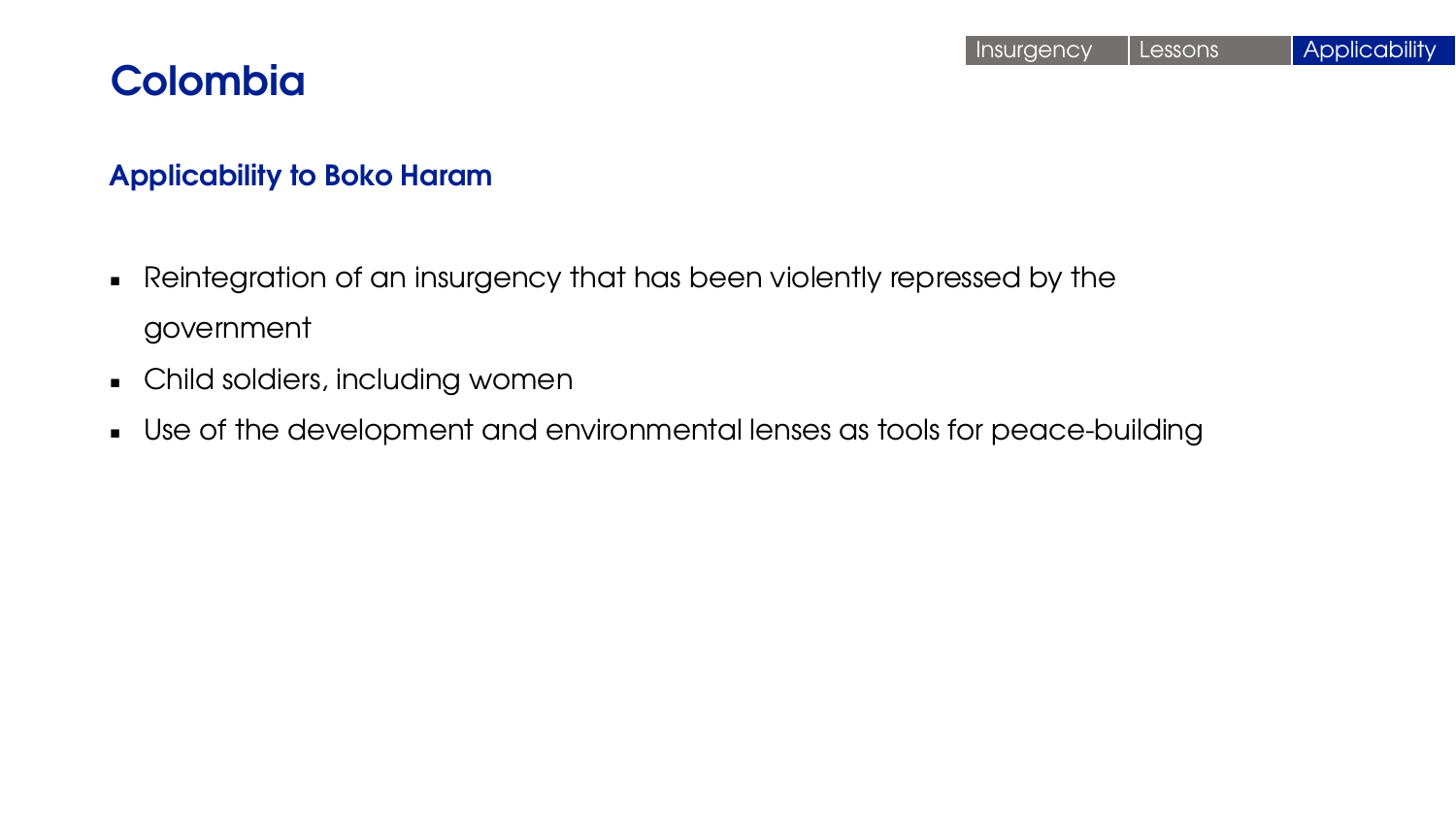

| Insurgency | Lessons | Applicability |
| --- | --- | --- |
Colombia
Applicability to Boko Haram

Reintegration of an insurgency that has been violently repressed by the government
Child soldiers, including women
Use of the development and environmental lenses as tools for peace-building